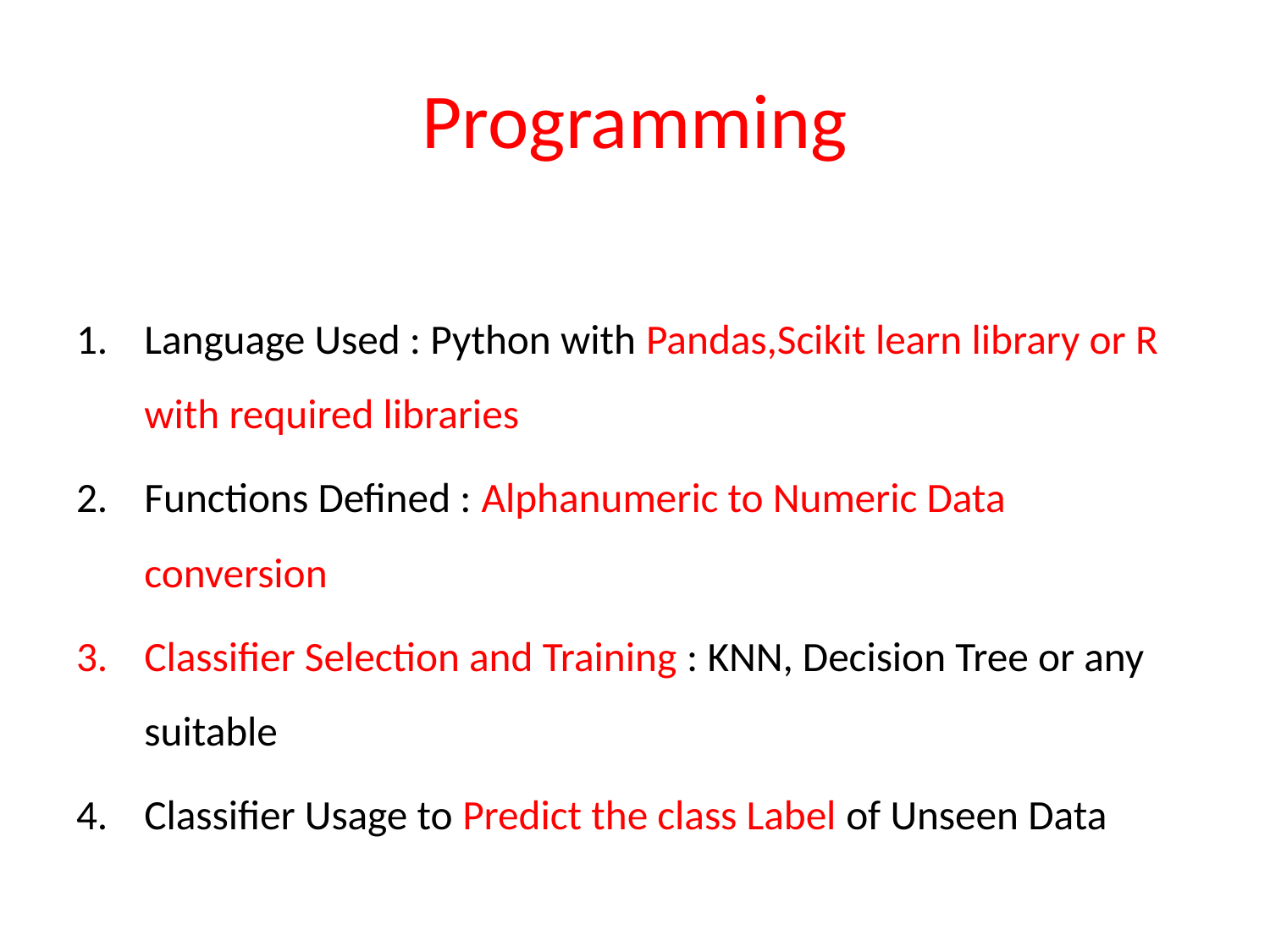

# Programming

Language Used : Python with Pandas,Scikit learn library or R with required libraries
Functions Defined : Alphanumeric to Numeric Data conversion
Classifier Selection and Training : KNN, Decision Tree or any suitable
Classifier Usage to Predict the class Label of Unseen Data